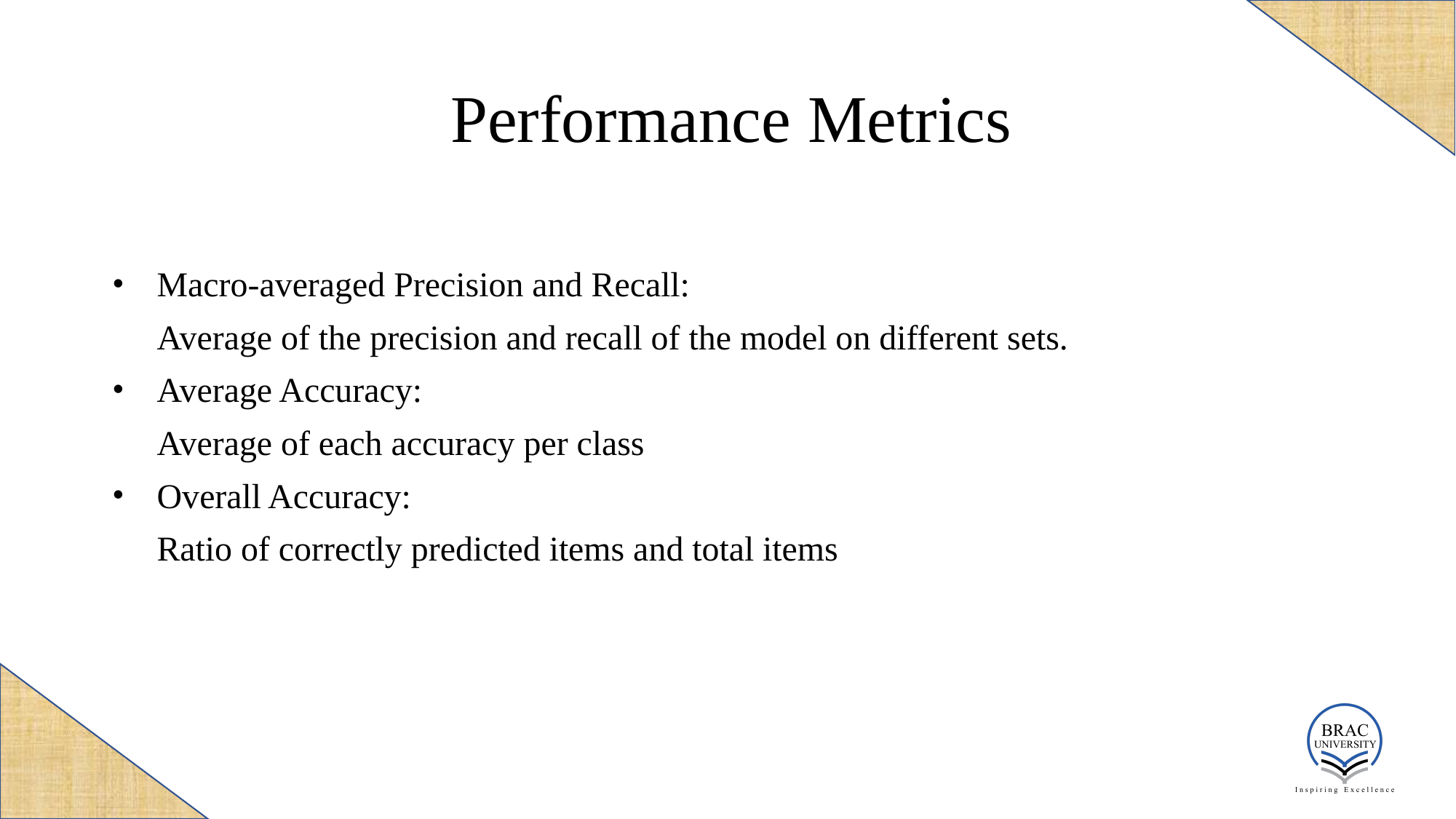

# Performance Metrics

Macro-averaged Precision and Recall:
Average of the precision and recall of the model on different sets.
Average Accuracy:
Average of each accuracy per class
Overall Accuracy:
Ratio of correctly predicted items and total items